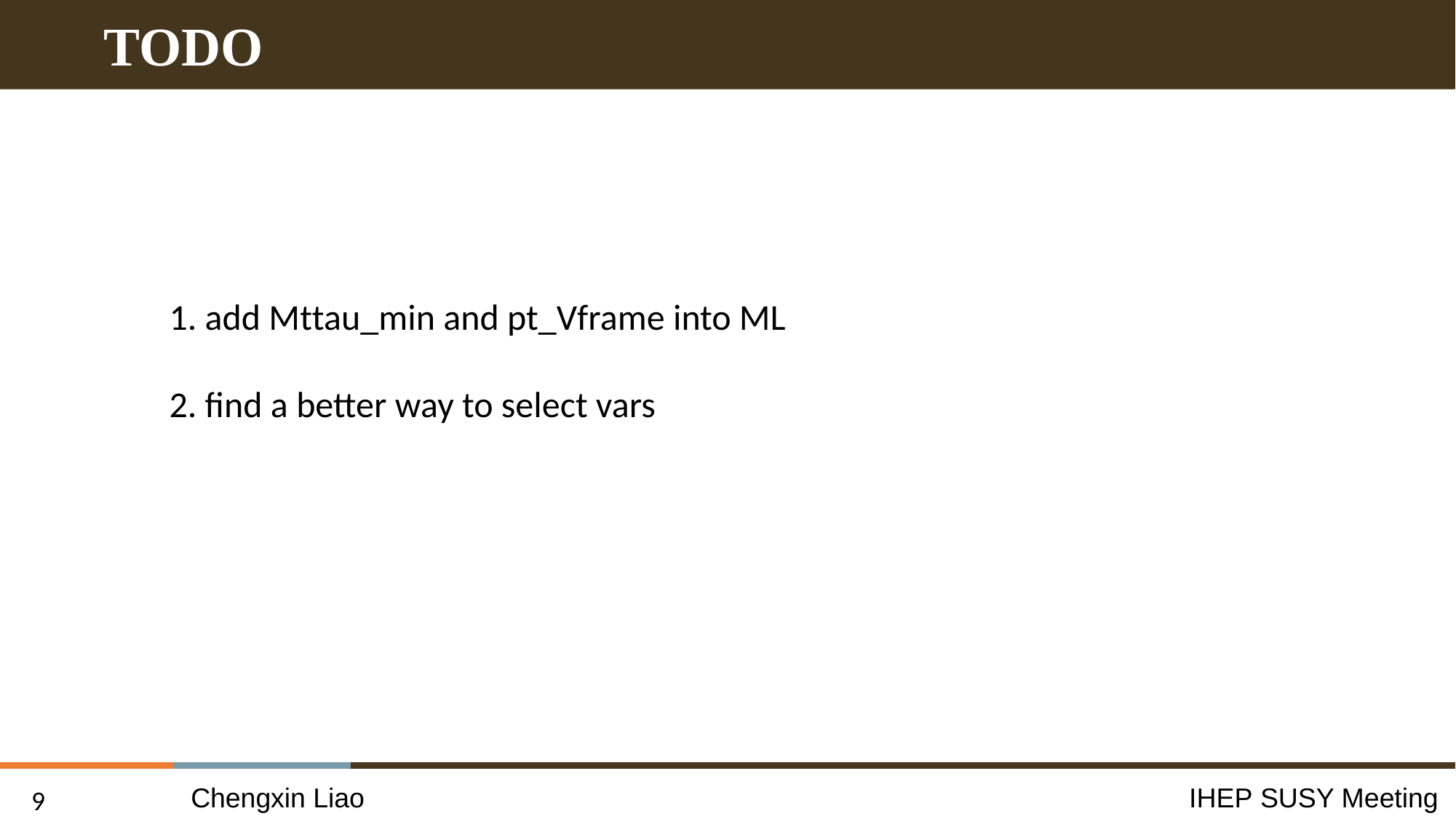

TODO
1. add Mttau_min and pt_Vframe into ML
2. find a better way to select vars
Chengxin Liao
IHEP SUSY Meeting
9